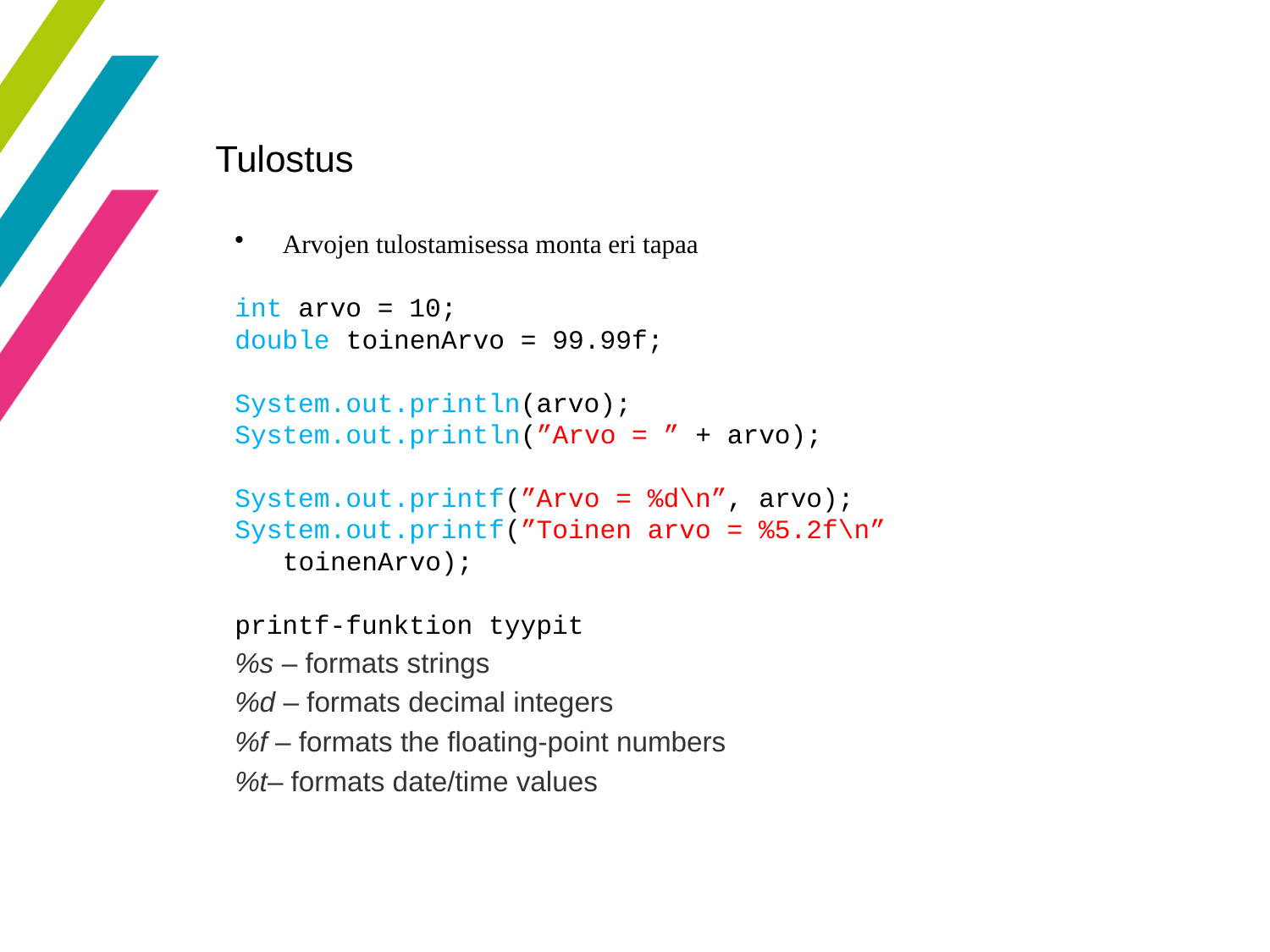

16
Tulostus
Arvojen tulostamisessa monta eri tapaa

int arvo = 10;
double toinenArvo = 99.99f;

System.out.println(arvo);
System.out.println(”Arvo = ” + arvo);

System.out.printf(”Arvo = %d\n”, arvo);
System.out.printf(”Toinen arvo = %5.2f\n”	toinenArvo);

printf-funktion tyypit
%s – formats strings
%d – formats decimal integers
%f – formats the floating-point numbers
%t– formats date/time values